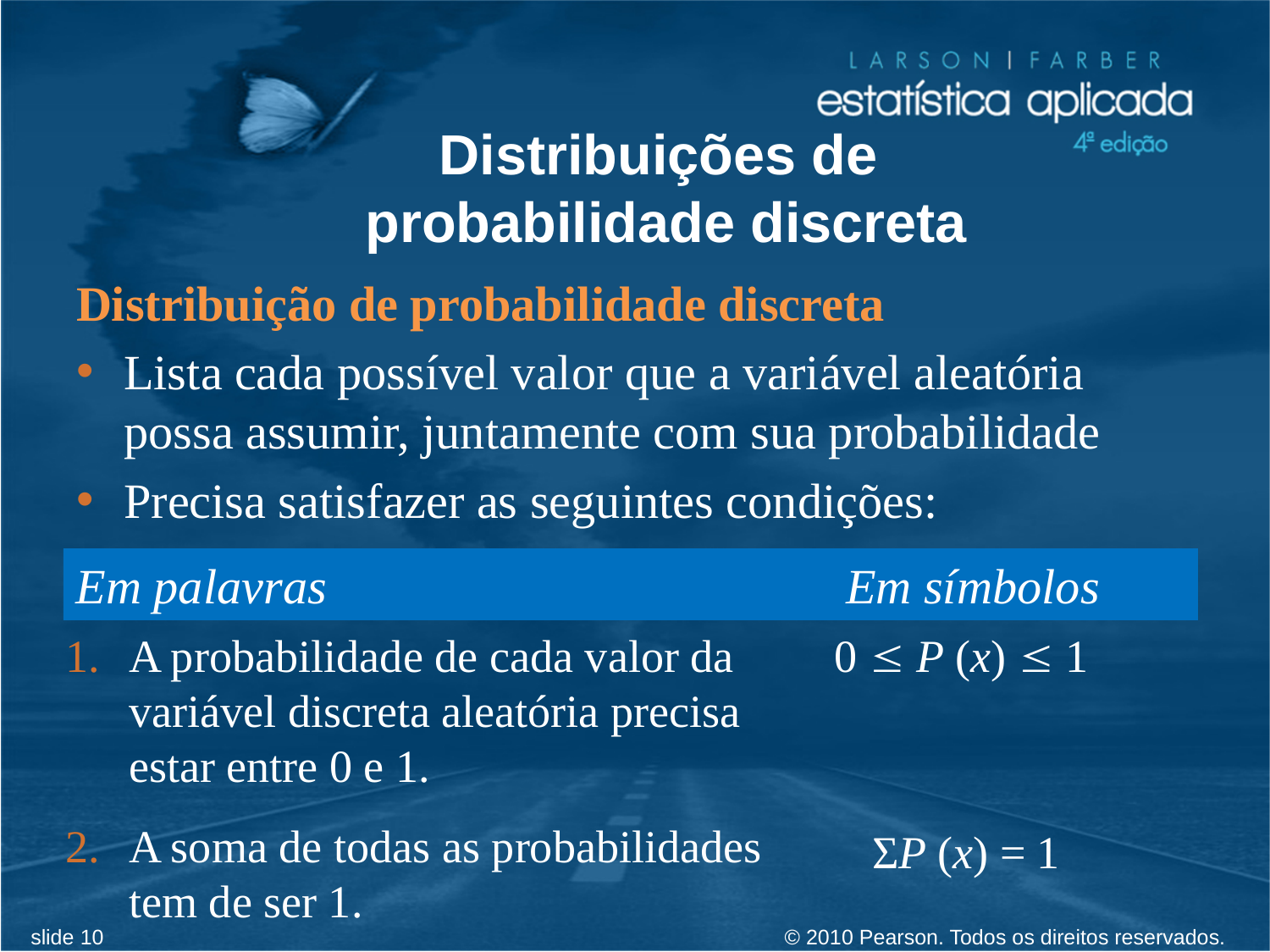

# Distribuições de probabilidade discreta
Distribuição de probabilidade discreta
Lista cada possível valor que a variável aleatória possa assumir, juntamente com sua probabilidade
Precisa satisfazer as seguintes condições:

Em palavras				           Em símbolos
0 ≤ P (x) ≤ 1
A probabilidade de cada valor da variável discreta aleatória precisa estar entre 0 e 1.
A soma de todas as probabilidades tem de ser 1.
ΣP (x) = 1